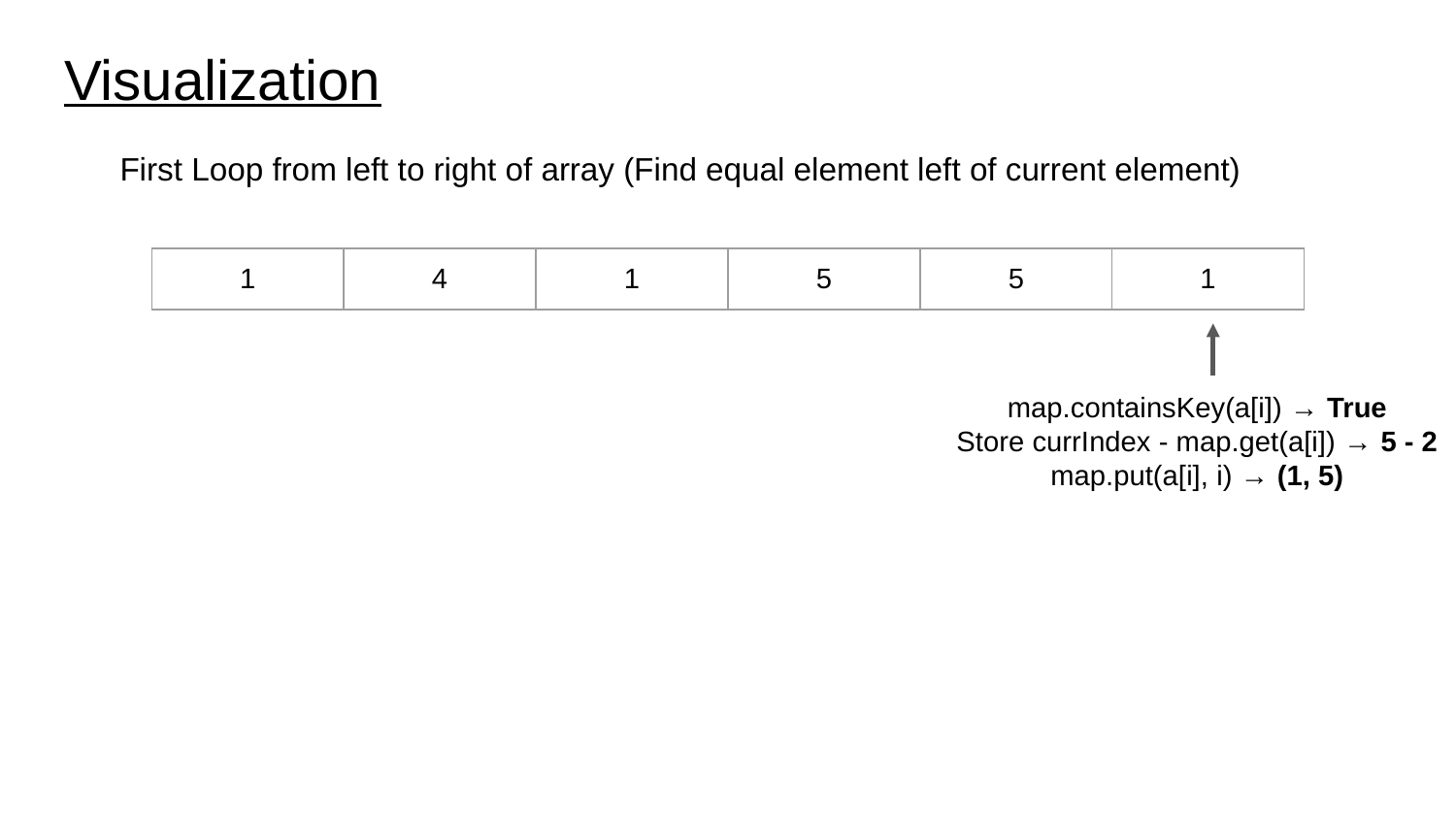

# Visualization
First Loop from left to right of array (Find equal element left of current element)
| 1 | 4 | 1 | 5 | 5 | 1 |
| --- | --- | --- | --- | --- | --- |
map.containsKey(a[i]) → True
Store currIndex - map.get(a[i]) → 5 - 2
map.put(a[i], i) → (1, 5)